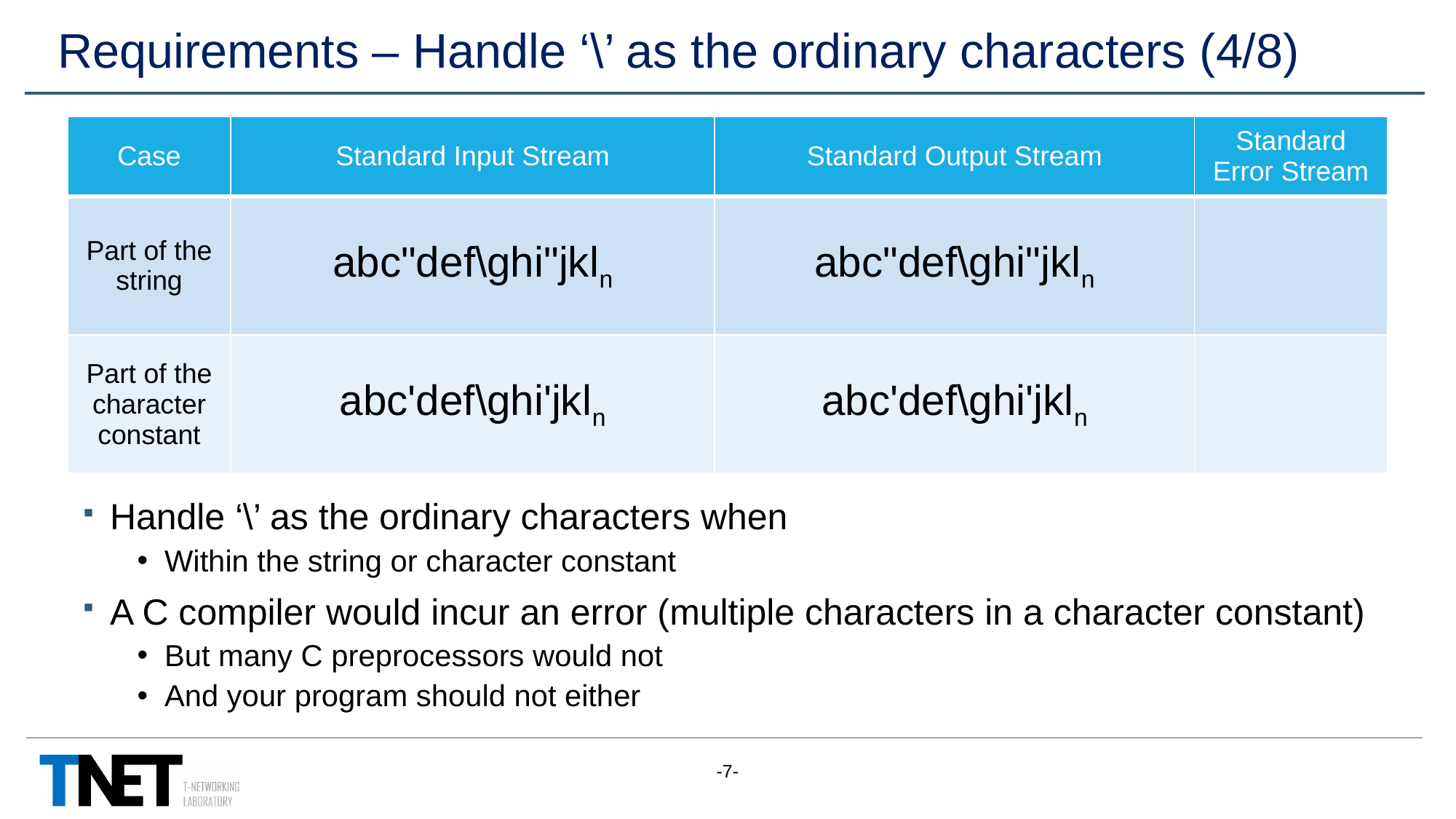

# Requirements – Handle ‘\’ as the ordinary characters (4/8)
| Case | Standard Input Stream | Standard Output Stream | Standard Error Stream |
| --- | --- | --- | --- |
| Part of the string | abc"def\ghi"jkln | abc"def\ghi"jkln |  |
| Part of the character constant | abc'def\ghi'jkln | abc'def\ghi'jkln |  |
Handle ‘\’ as the ordinary characters when
Within the string or character constant
A C compiler would incur an error (multiple characters in a character constant)
But many C preprocessors would not
And your program should not either
-7-